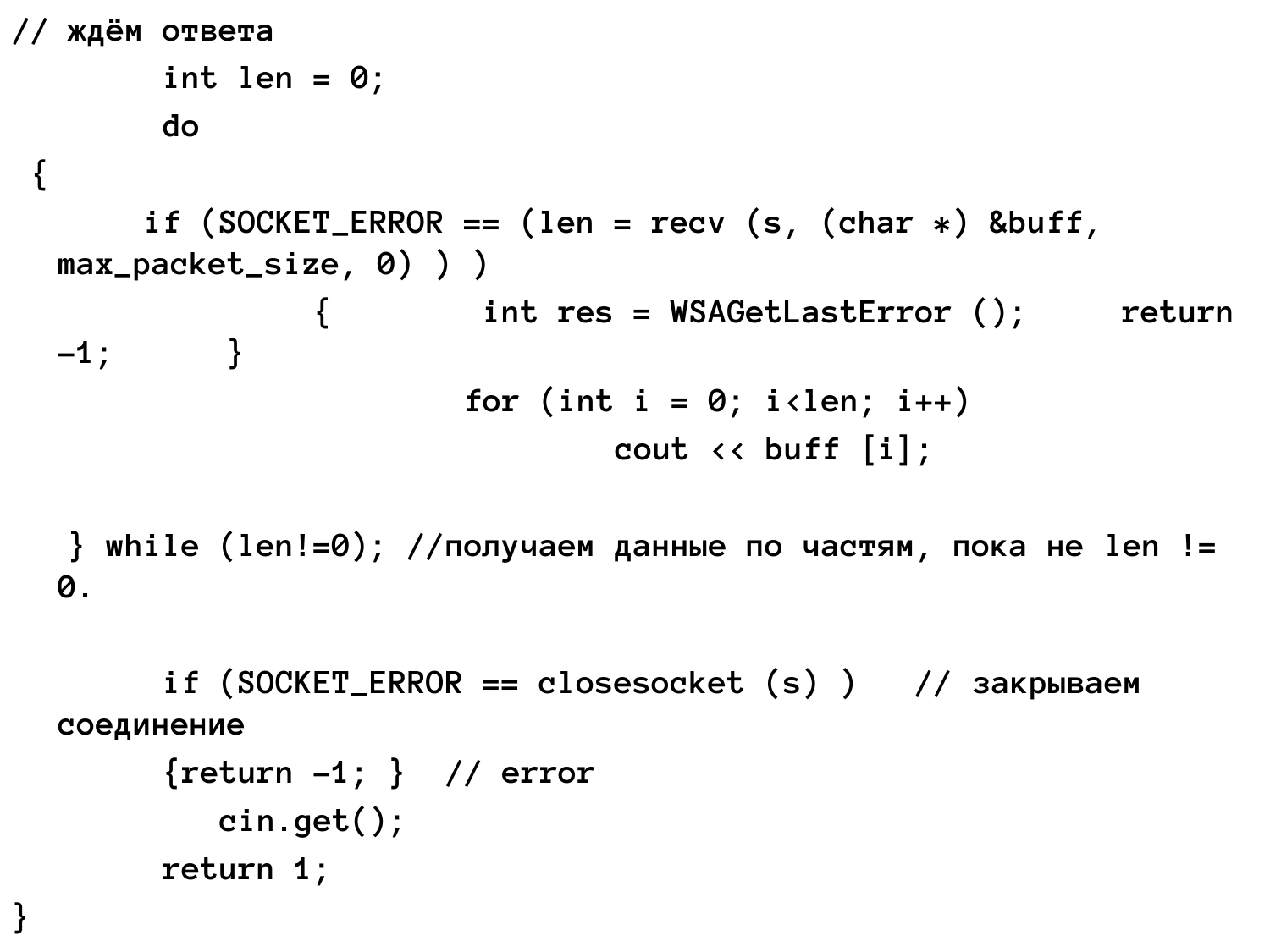

// ждём ответа
        int len = 0;
        do
 {
       if (SOCKET_ERROR == (len = recv (s, (char *) &buff, max_packet_size, 0) ) )
                {        int res = WSAGetLastError ();     return -1;      }
                        for (int i = 0; i<len; i++)
                                cout << buff [i];

   } while (len!=0); //получаем данные по частям, пока не len != 0.

        if (SOCKET_ERROR == closesocket (s) )   // закрываем соединение
        {return -1; }  // error
           cin.get();
        return 1;
}